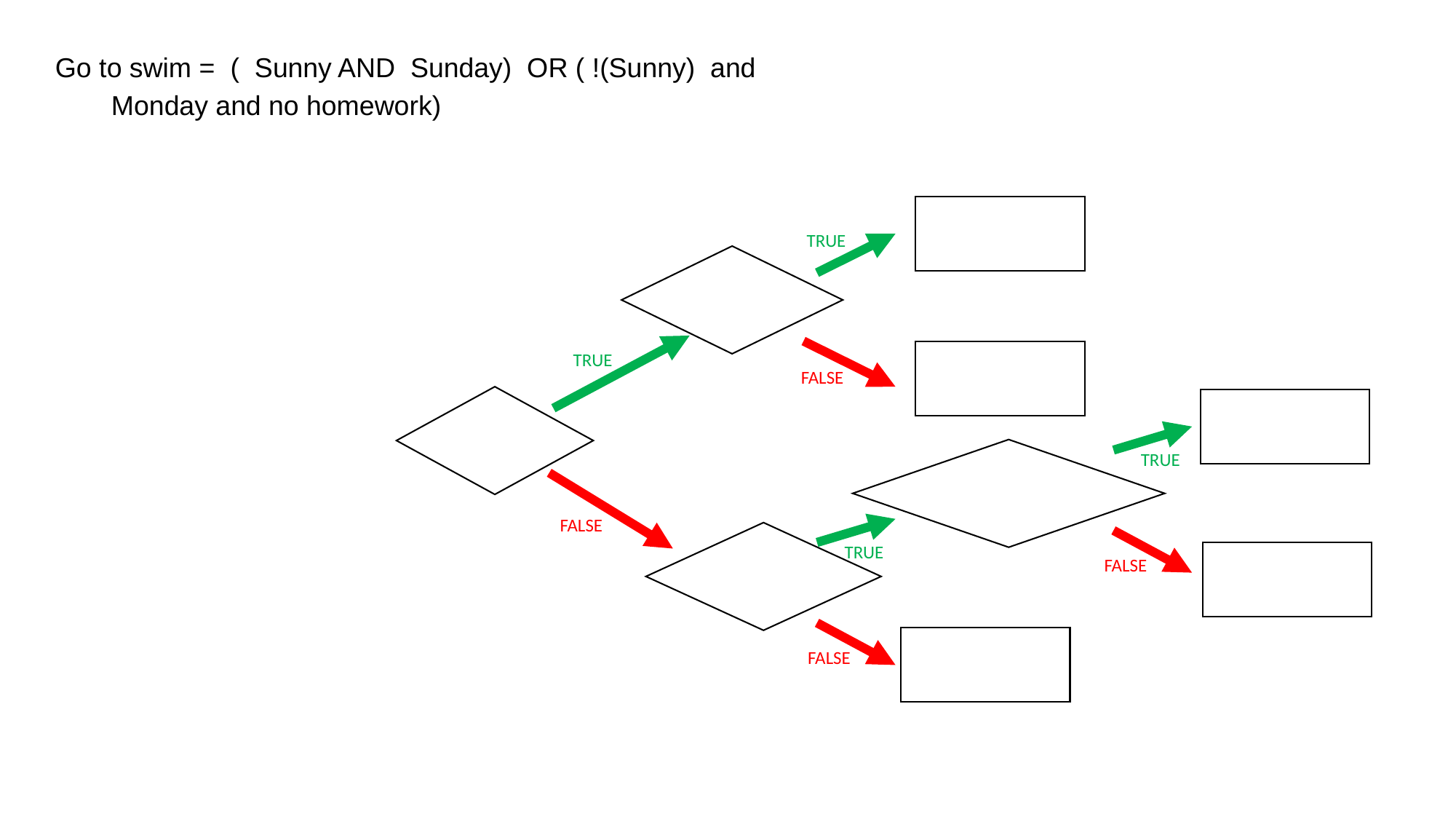

Go to swim =  (  Sunny AND  Sunday)  OR ( !(Sunny)  and   Monday and no homework)

TRUE

TRUE
FALSE

TRUE
FALSE

TRUE

FALSE

FALSE